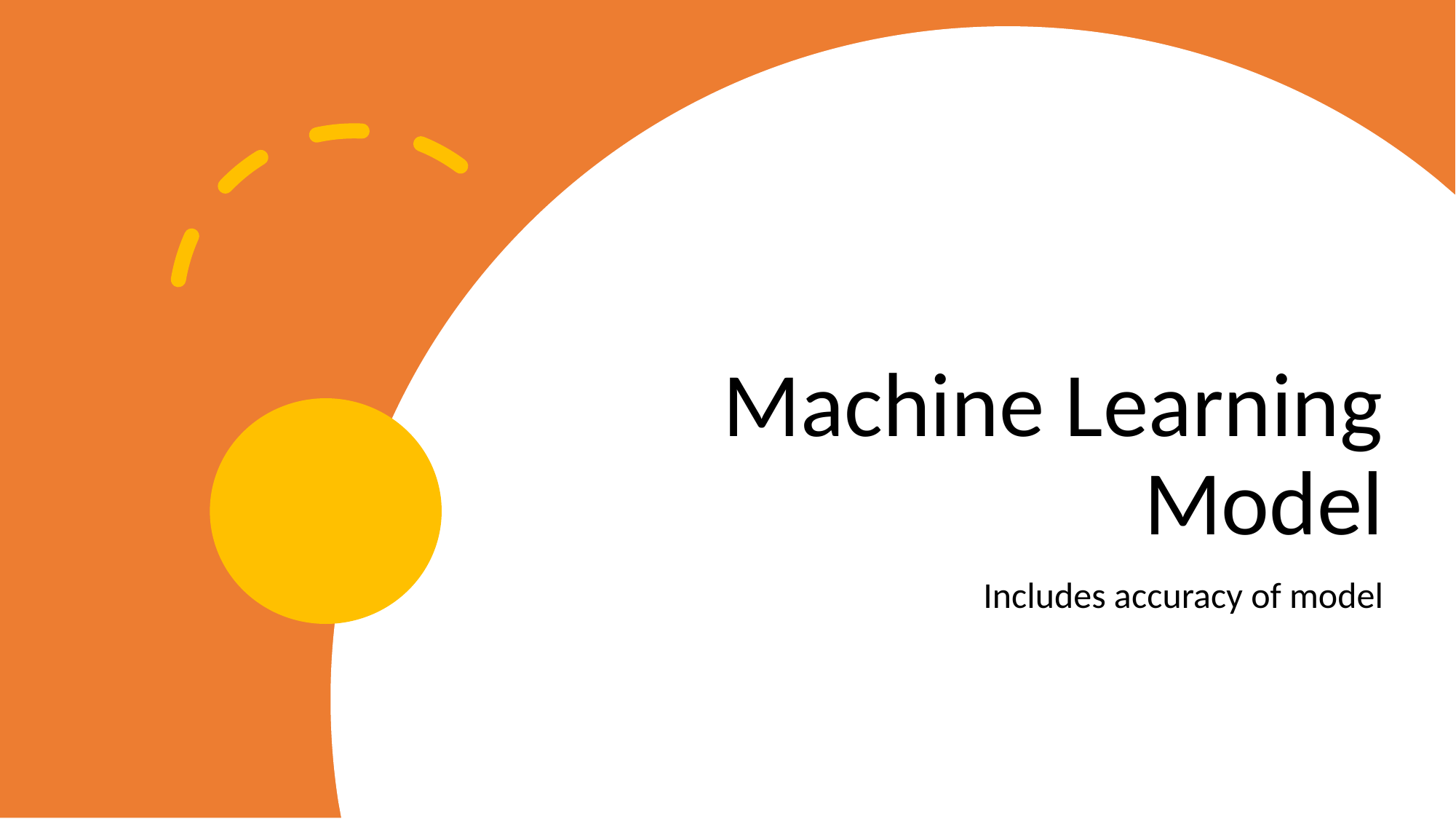

# Machine Learning Model

Includes accuracy of model
33